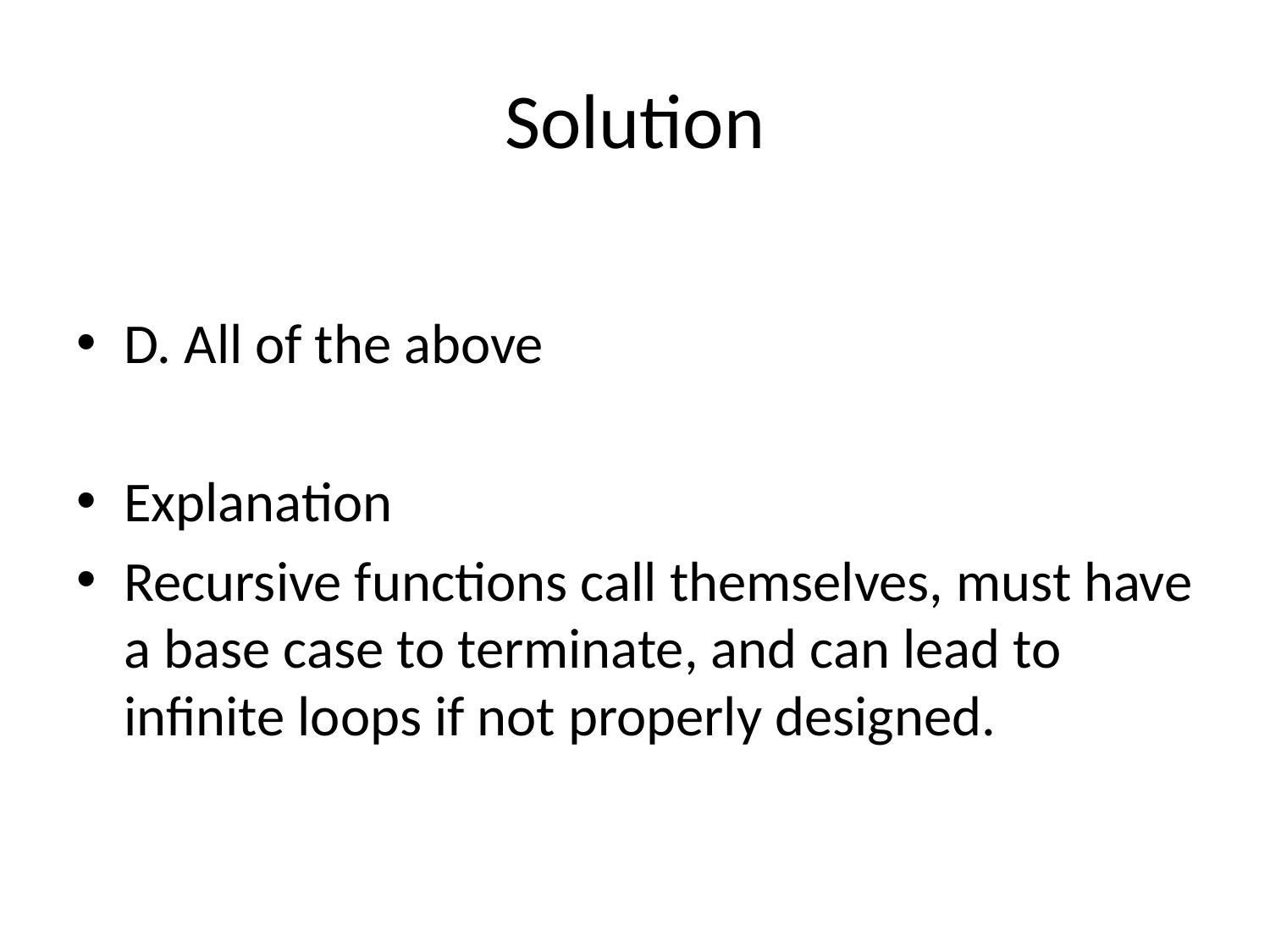

# Solution

D. All of the above

Explanation
Recursive functions call themselves, must have a base case to terminate, and can lead to infinite loops if not properly designed.